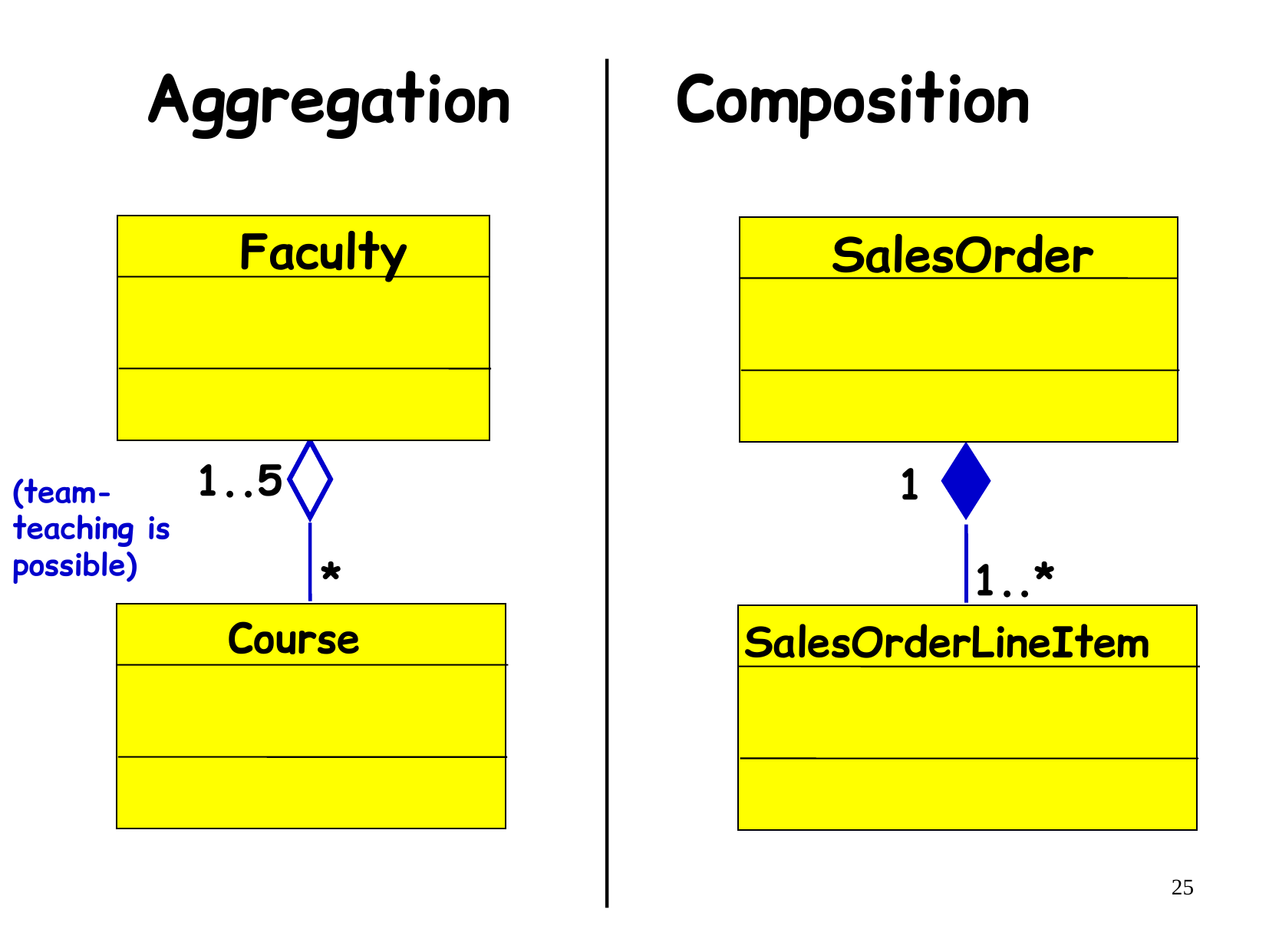

Aggregation      Composition

Faculty

SalesOrder

1

1..*

SalesOrderLineItem

1..5
(team-teaching is possible)

*

Course